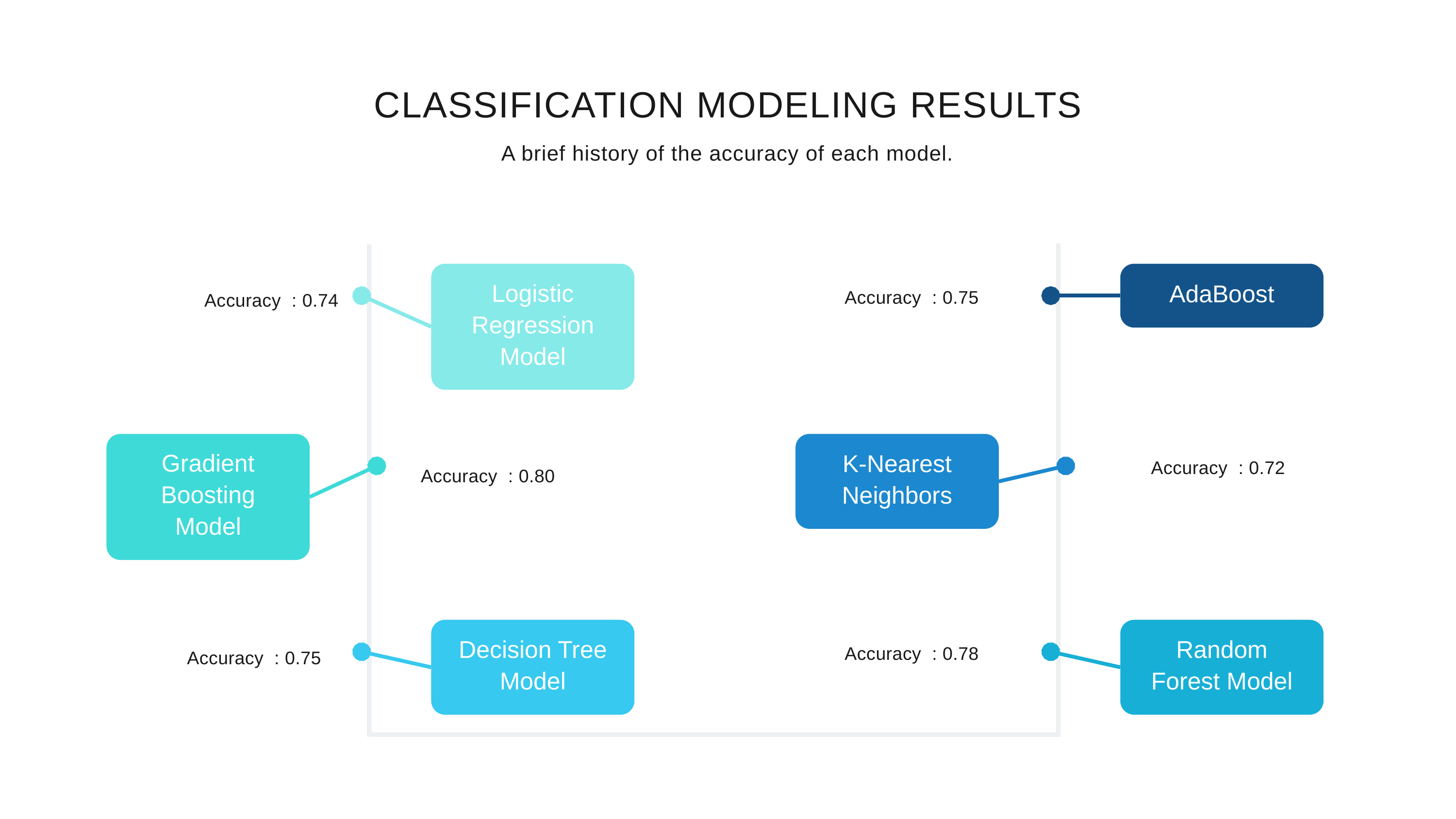

CLASSIFICATION MODELING RESULTS
A brief history of the accuracy of each model.

Logistic Regression Model

AdaBoost
Accuracy  : 0.75
Accuracy  : 0.74

Gradient Boosting Model

K-Nearest Neighbors
Accuracy  : 0.72
Accuracy  : 0.80

Decision Tree Model

Random Forest Model
Accuracy  : 0.78
Accuracy  : 0.75